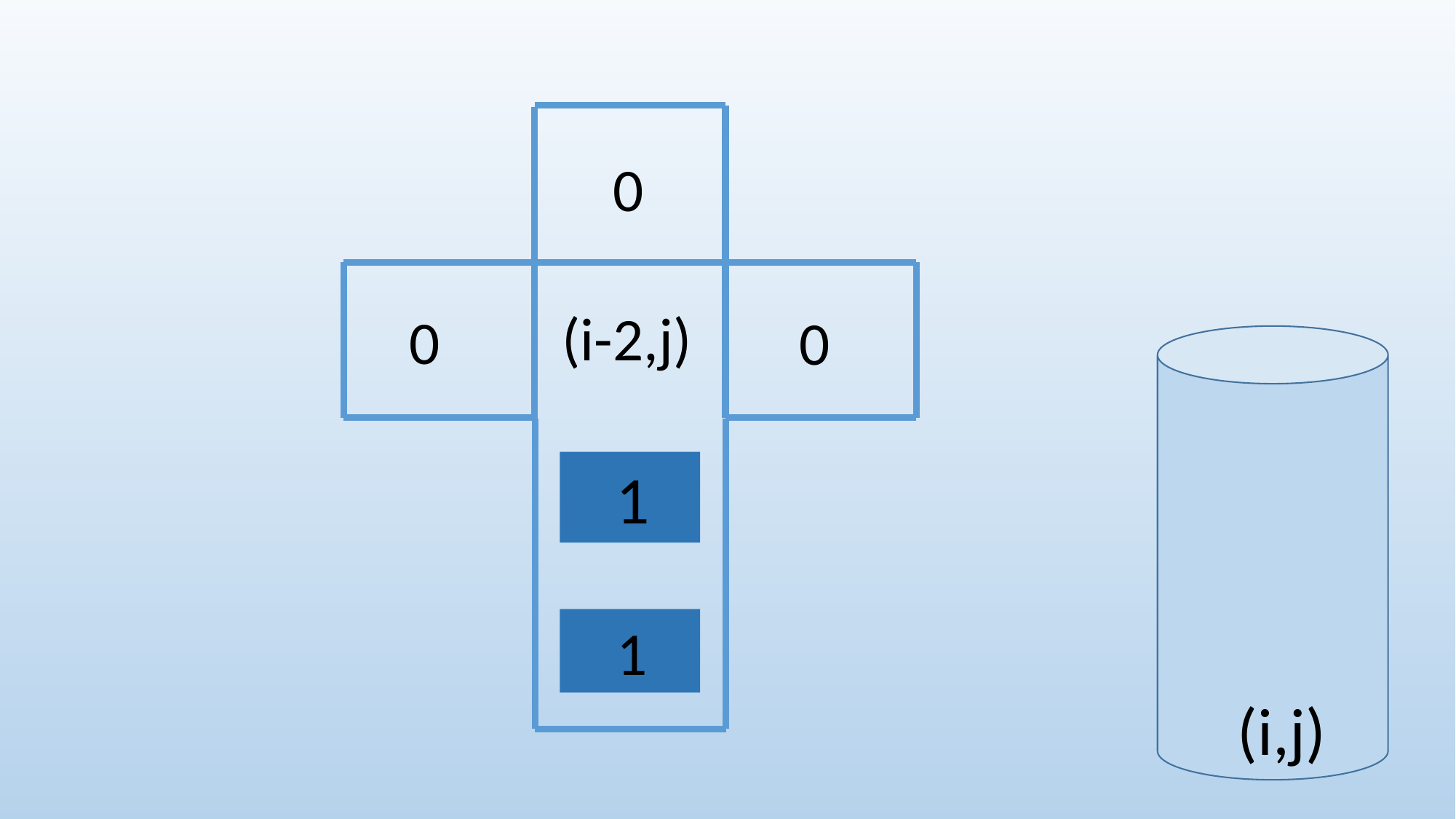

0
(i-2,j)
0
0

   1
    1
(i,j)